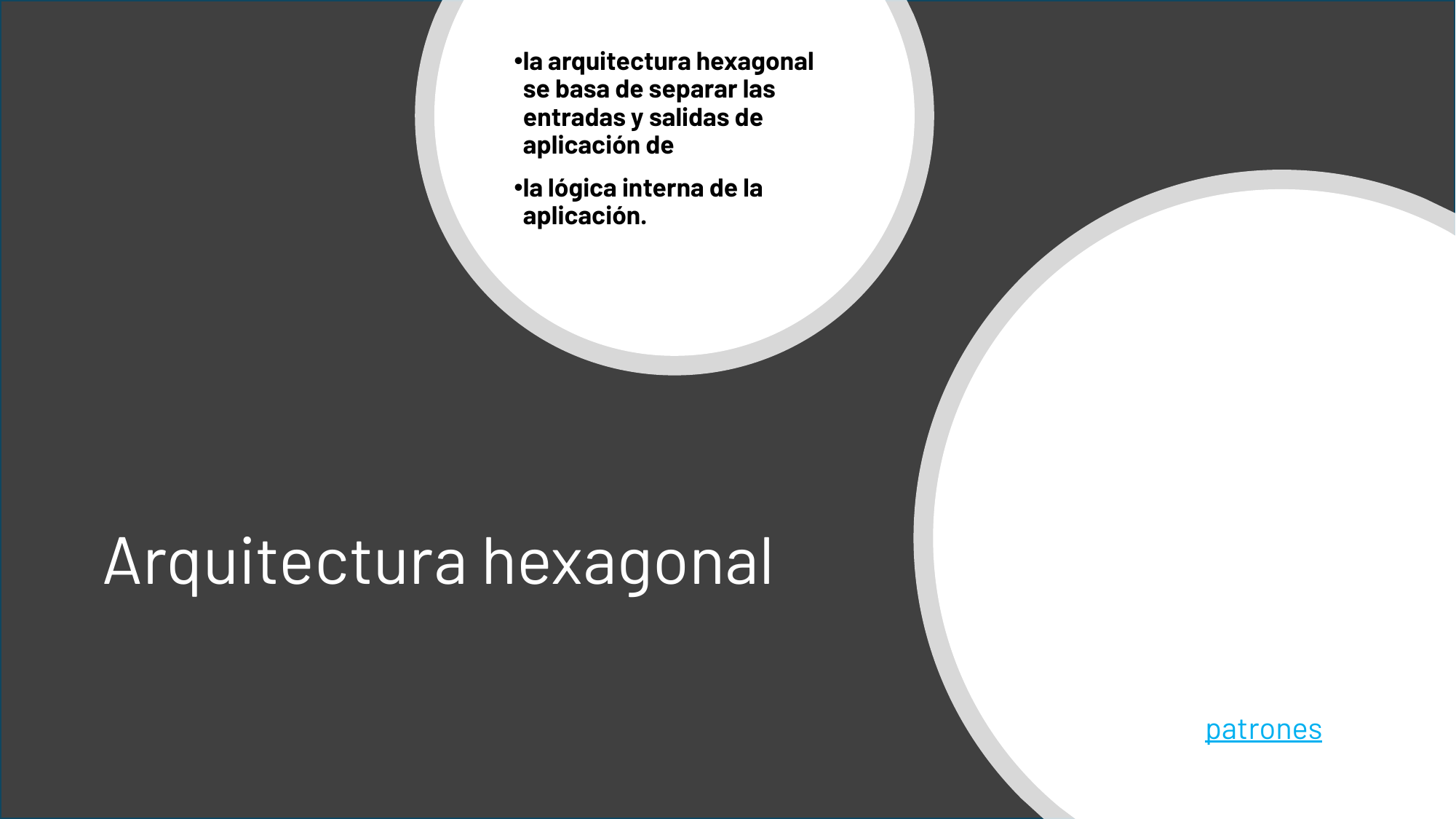

la arquitectura hexagonal se basa de separar las entradas y salidas de aplicación de
la lógica interna de la aplicación.

# Arquitectura hexagonal
patrones